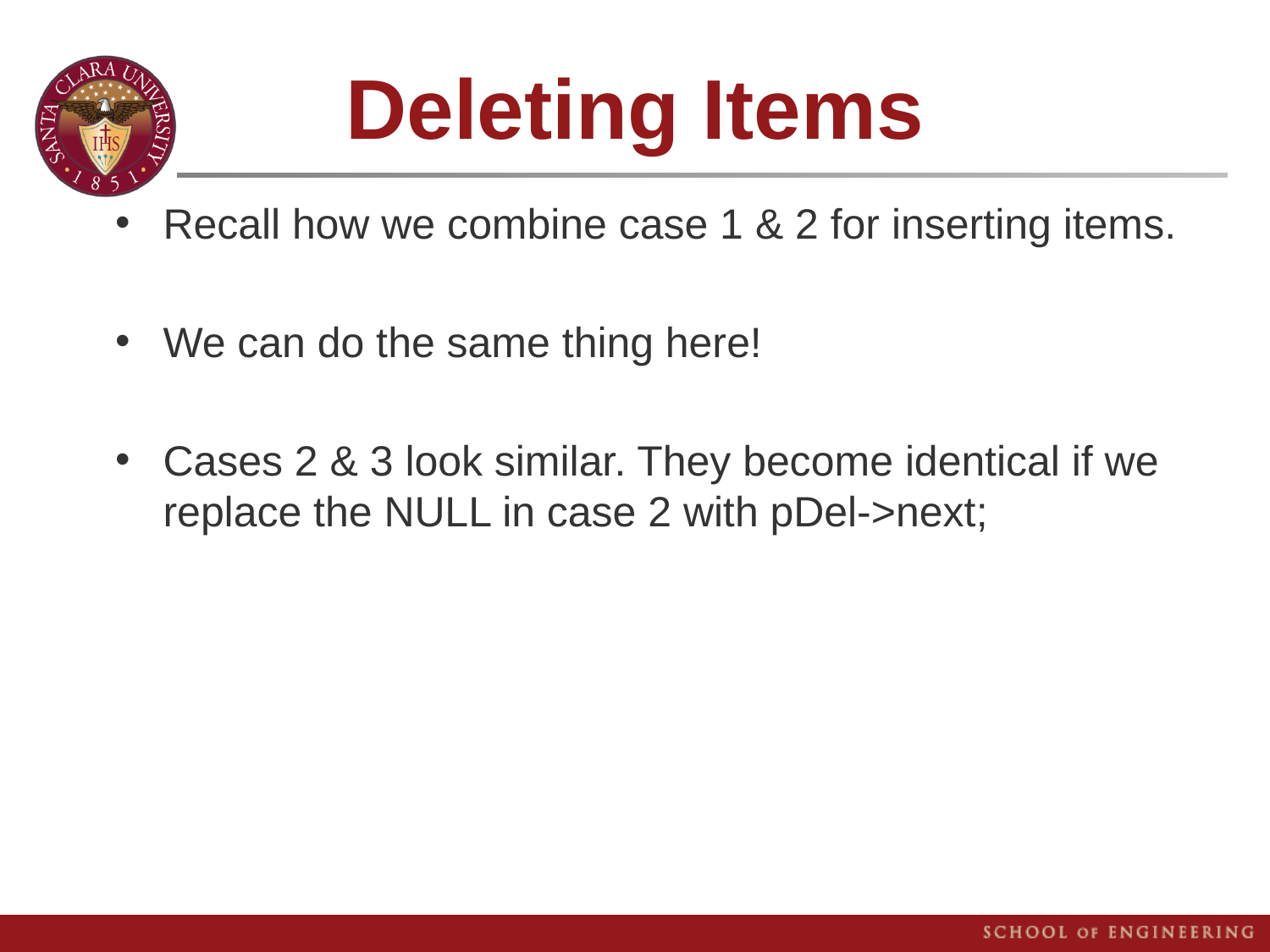

# Deleting Items
Recall how we combine case 1 & 2 for inserting items.

We can do the same thing here!

Cases 2 & 3 look similar. They become identical if we replace the NULL in case 2 with pDel->next;